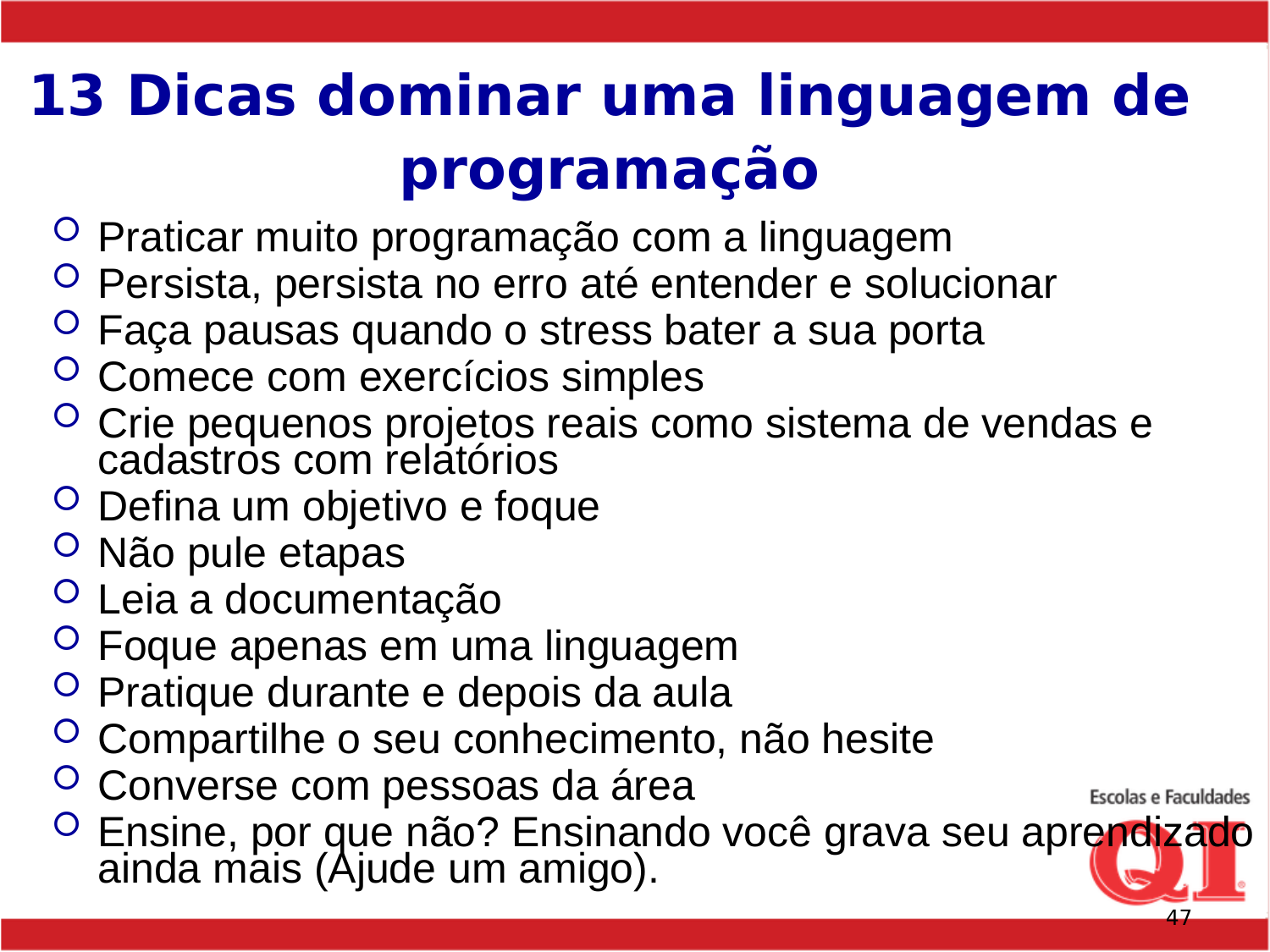

# 13 Dicas dominar uma linguagem de programação
Praticar muito programação com a linguagem
Persista, persista no erro até entender e solucionar
Faça pausas quando o stress bater a sua porta
Comece com exercícios simples
Crie pequenos projetos reais como sistema de vendas e cadastros com relatórios
Defina um objetivo e foque
Não pule etapas
Leia a documentação
Foque apenas em uma linguagem
Pratique durante e depois da aula
Compartilhe o seu conhecimento, não hesite
Converse com pessoas da área
Ensine, por que não? Ensinando você grava seu aprendizado ainda mais (Ajude um amigo).
47